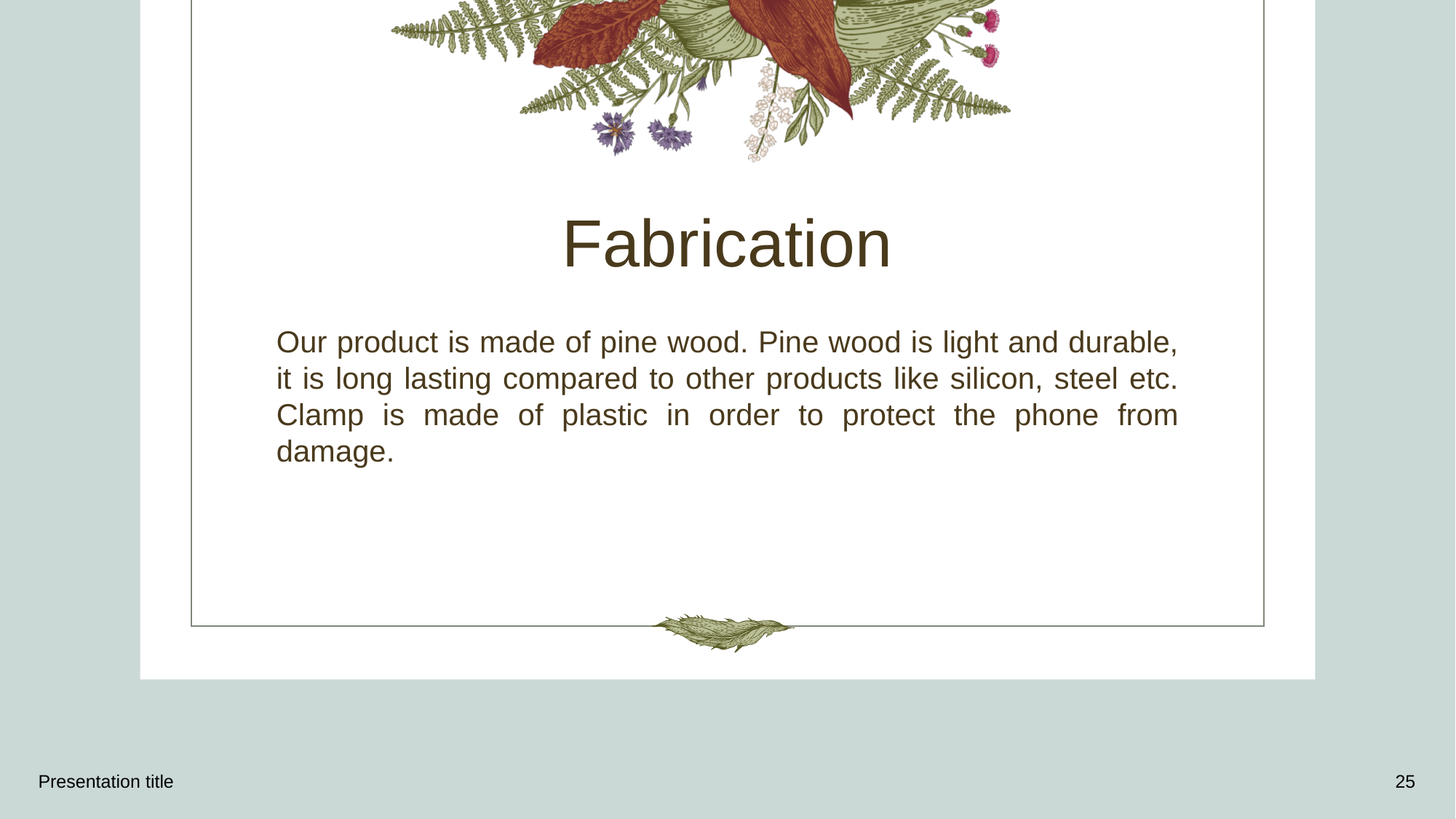

# Fabrication
Our product is made of pine wood. Pine wood is light and durable, it is long lasting compared to other products like silicon, steel etc. Clamp is made of plastic in order to protect the phone from damage.
Presentation title
25